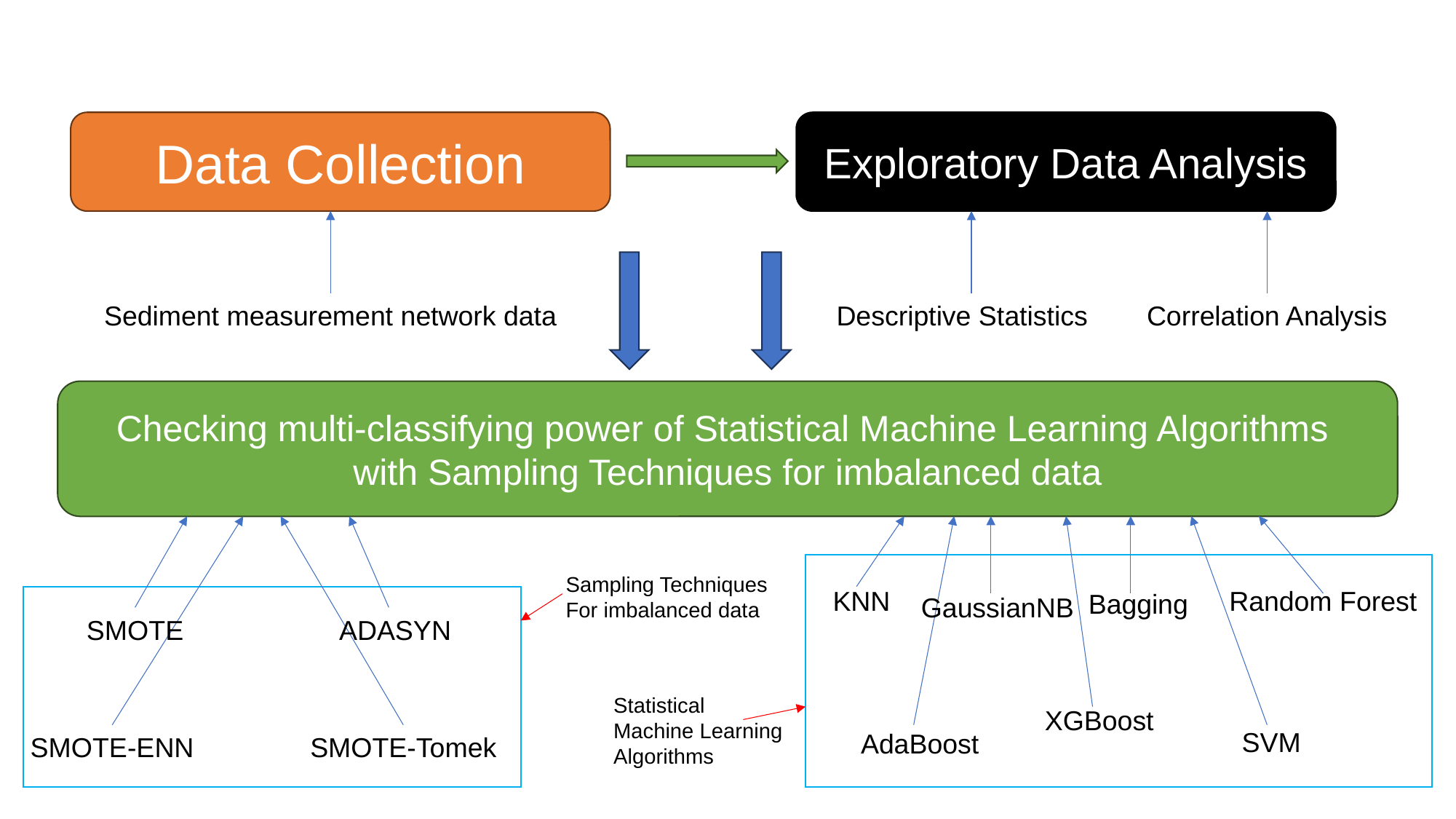

Data Collection
Exploratory Data Analysis

Sediment measurement network data
Descriptive Statistics
Correlation Analysis
Checking multi-classifying power of Statistical Machine Learning Algorithms
with Sampling Techniques for imbalanced data

Sampling Techniques
For imbalanced data
KNN
Random Forest
Bagging
GaussianNB

SMOTE
ADASYN
Statistical
Machine Learning
Algorithms
XGBoost
SVM
AdaBoost
SMOTE-ENN
SMOTE-Tomek